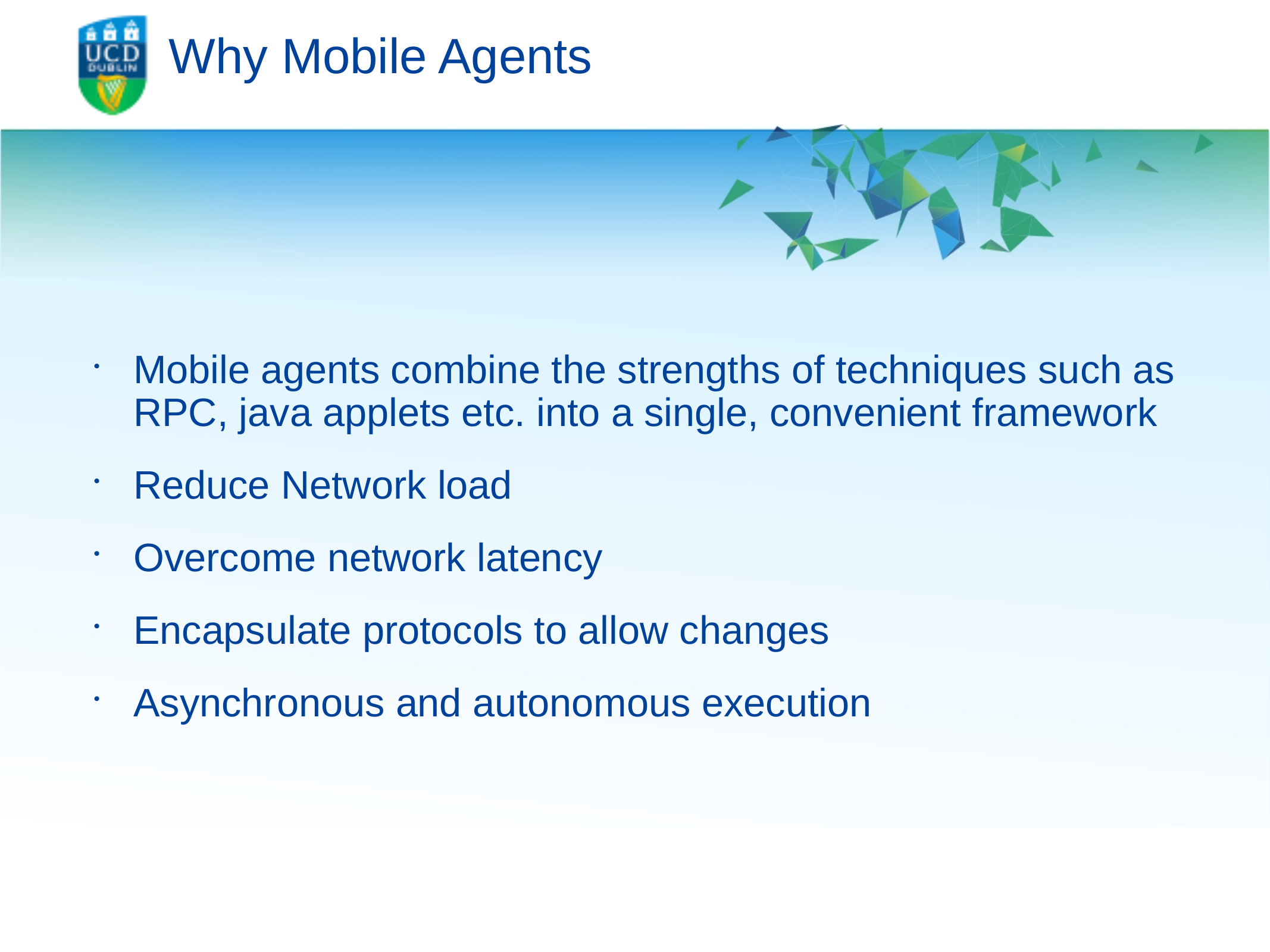

# Why Mobile Agents

Mobile agents combine the strengths of techniques such as RPC, java applets etc. into a single, convenient framework
Reduce Network load
Overcome network latency
Encapsulate protocols to allow changes
Asynchronous and autonomous execution